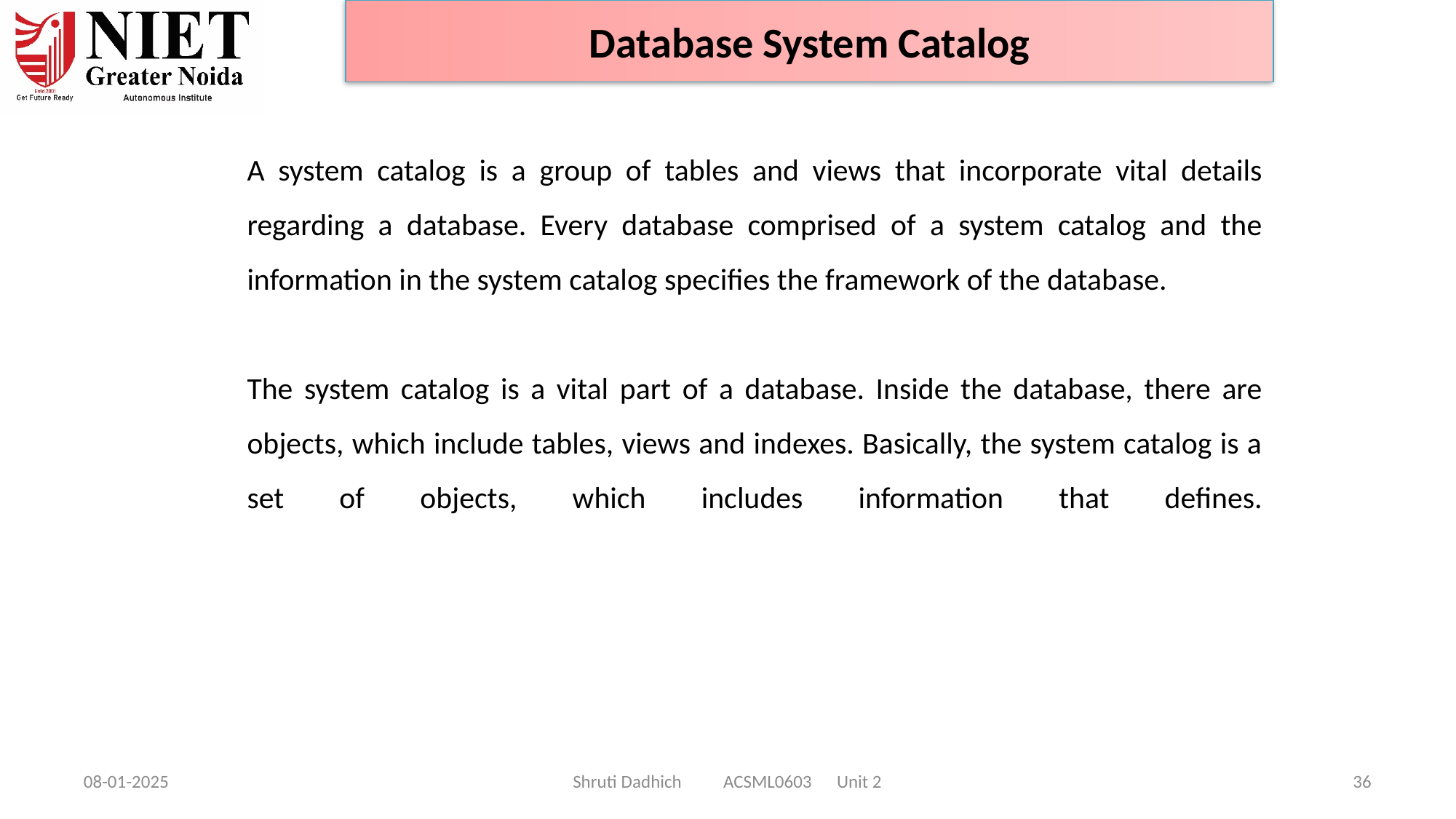

Database System Catalog
A system catalog is a group of tables and views that incorporate vital details regarding a database. Every database comprised of a system catalog and the information in the system catalog specifies the framework of the database.

The system catalog is a vital part of a database. Inside the database, there are objects, which include tables, views and indexes. Basically, the system catalog is a set of objects, which includes information that defines.

08-01-2025
Shruti Dadhich          ACSML0603      Unit 2
36